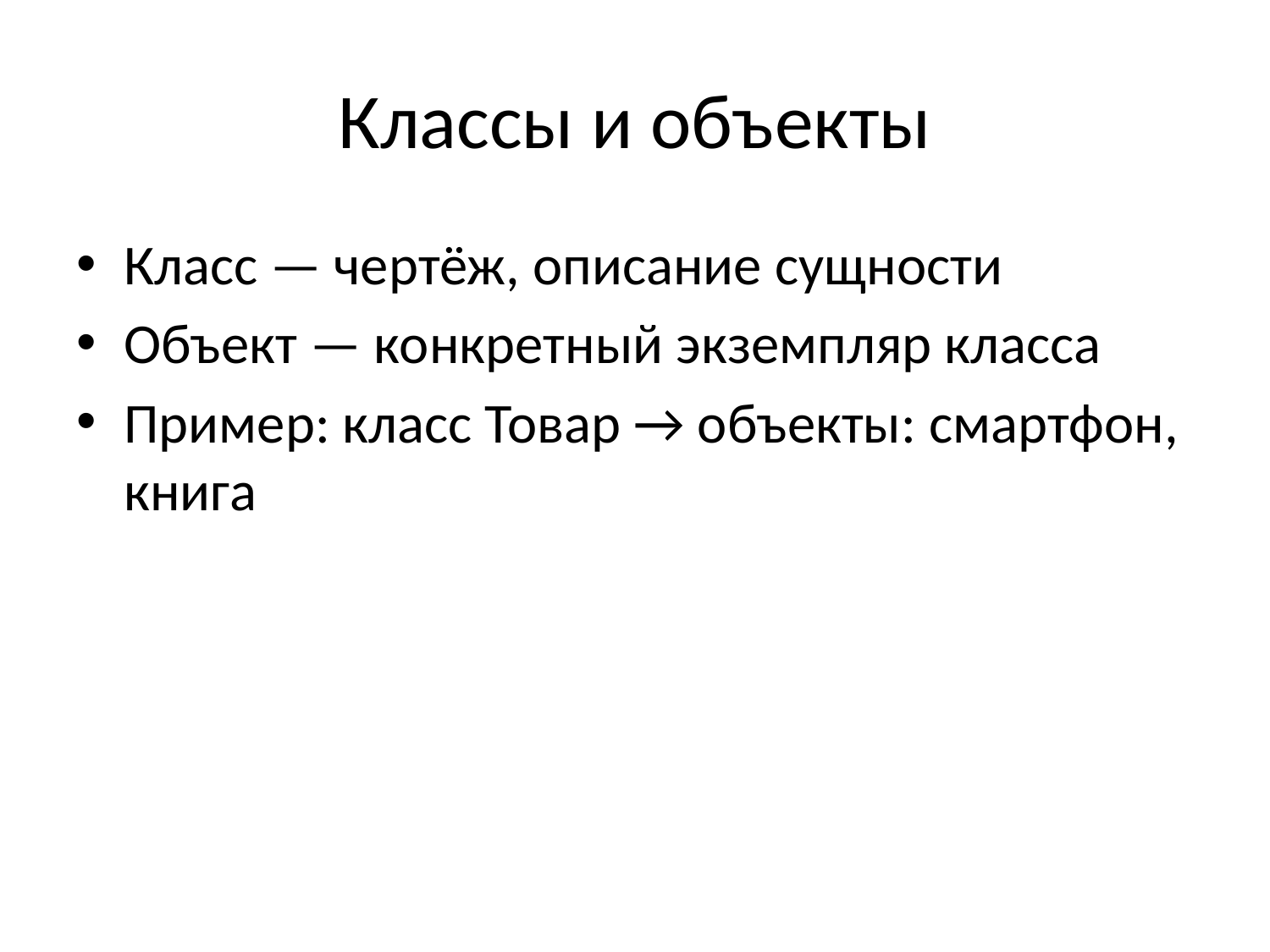

# Классы и объекты
Класс — чертёж, описание сущности
Объект — конкретный экземпляр класса
Пример: класс Товар → объекты: смартфон, книга